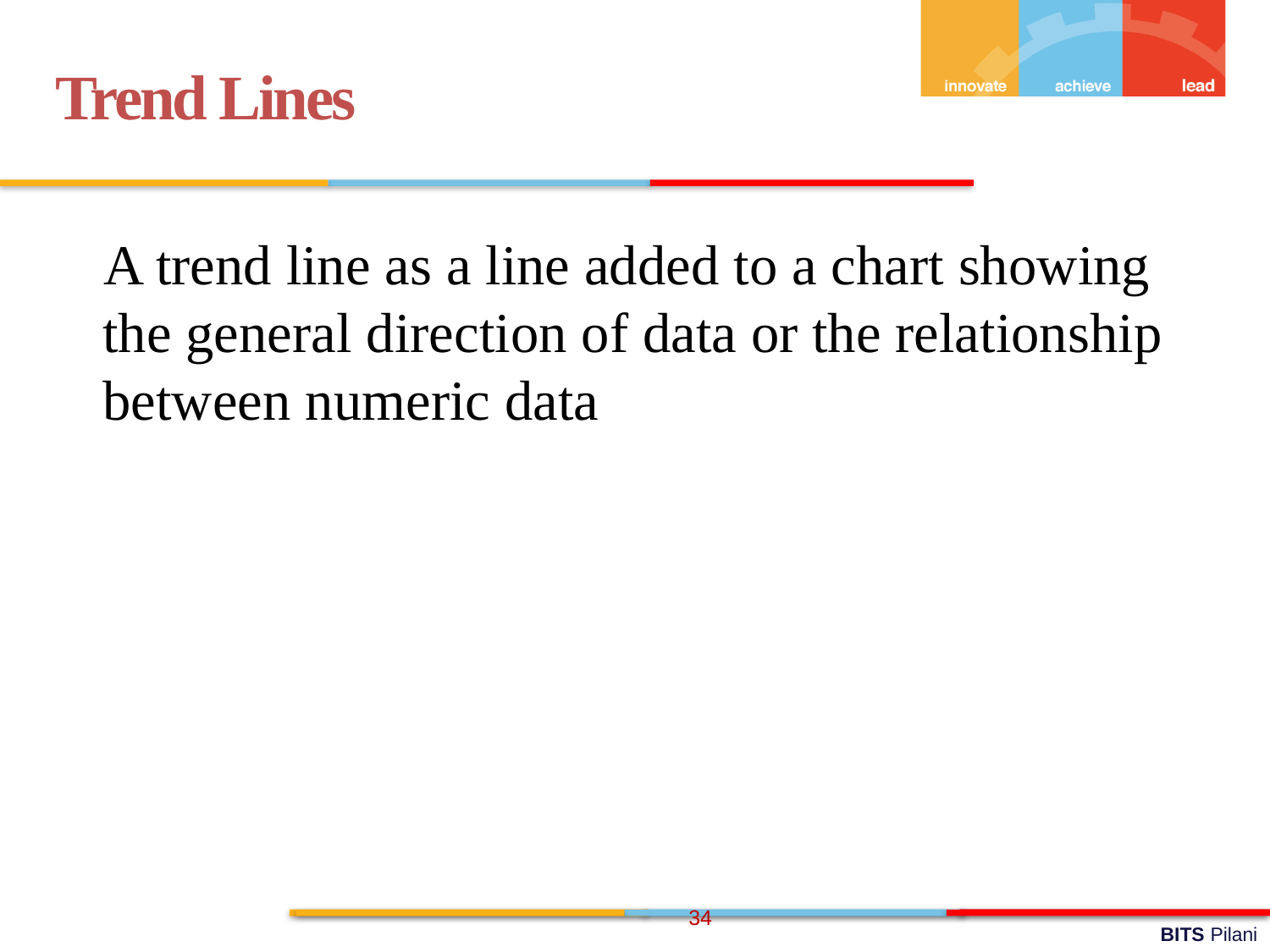

Trend Lines
A trend line as a line added to a chart showing the general direction of data or the relationship between numeric data
34